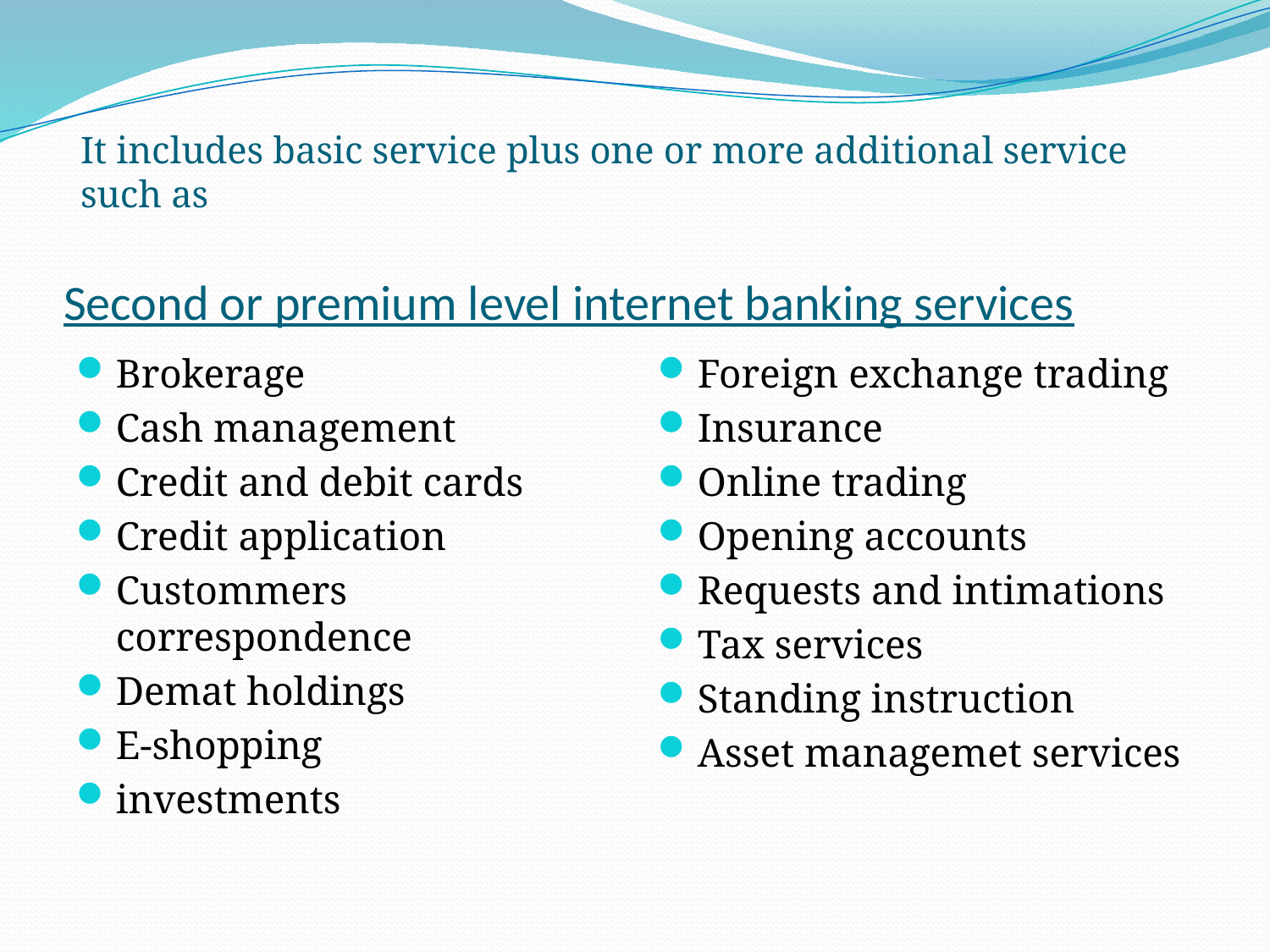

It includes basic service plus one or more additional service such as
# Second or premium level internet banking services
Brokerage
Cash management
Credit and debit cards
Credit application
Custommers correspondence
Demat holdings
E-shopping
investments
Foreign exchange trading
Insurance
Online trading
Opening accounts
Requests and intimations
Tax services
Standing instruction
Asset managemet services